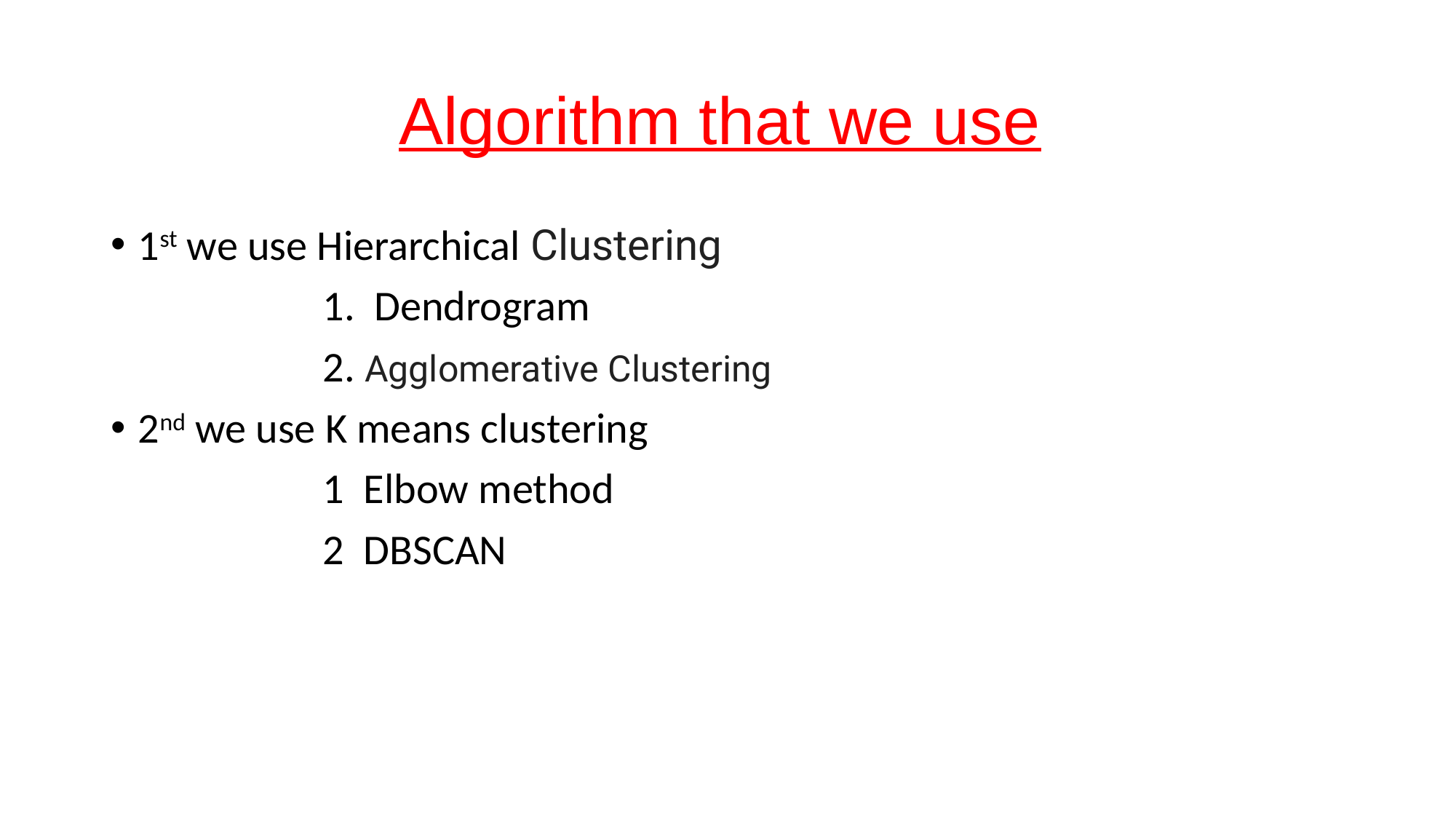

# Algorithm that we use
1st we use Hierarchical Clustering
                      1.  Dendrogram
                      2. Agglomerative Clustering
2nd we use K means clustering
                      1  Elbow method
                      2  DBSCAN